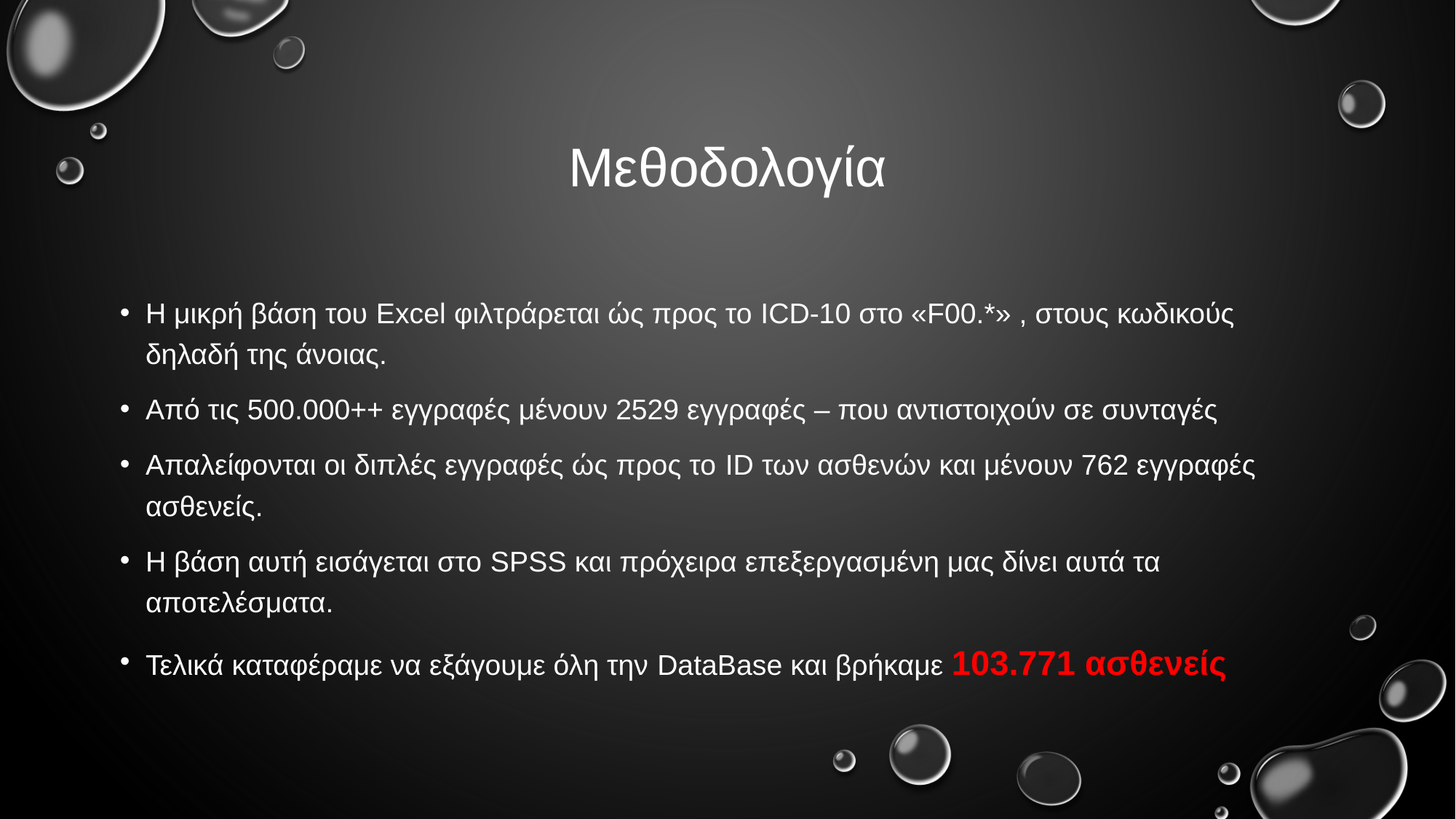

# Μεθοδολογία
Η μικρή βάση του Excel φιλτράρεται ώς προς το ICD-10 στο «F00.*» , στους κωδικούς δηλαδή της άνοιας.
Από τις 500.000++ εγγραφές μένουν 2529 εγγραφές – που αντιστοιχούν σε συνταγές
Απαλείφονται οι διπλές εγγραφές ώς προς το ID των ασθενών και μένουν 762 εγγραφές ασθενείς.
Η βάση αυτή εισάγεται στο SPSS και πρόχειρα επεξεργασμένη μας δίνει αυτά τα αποτελέσματα.
Τελικά καταφέραμε να εξάγουμε όλη την DataBase και βρήκαμε 103.771 ασθενείς